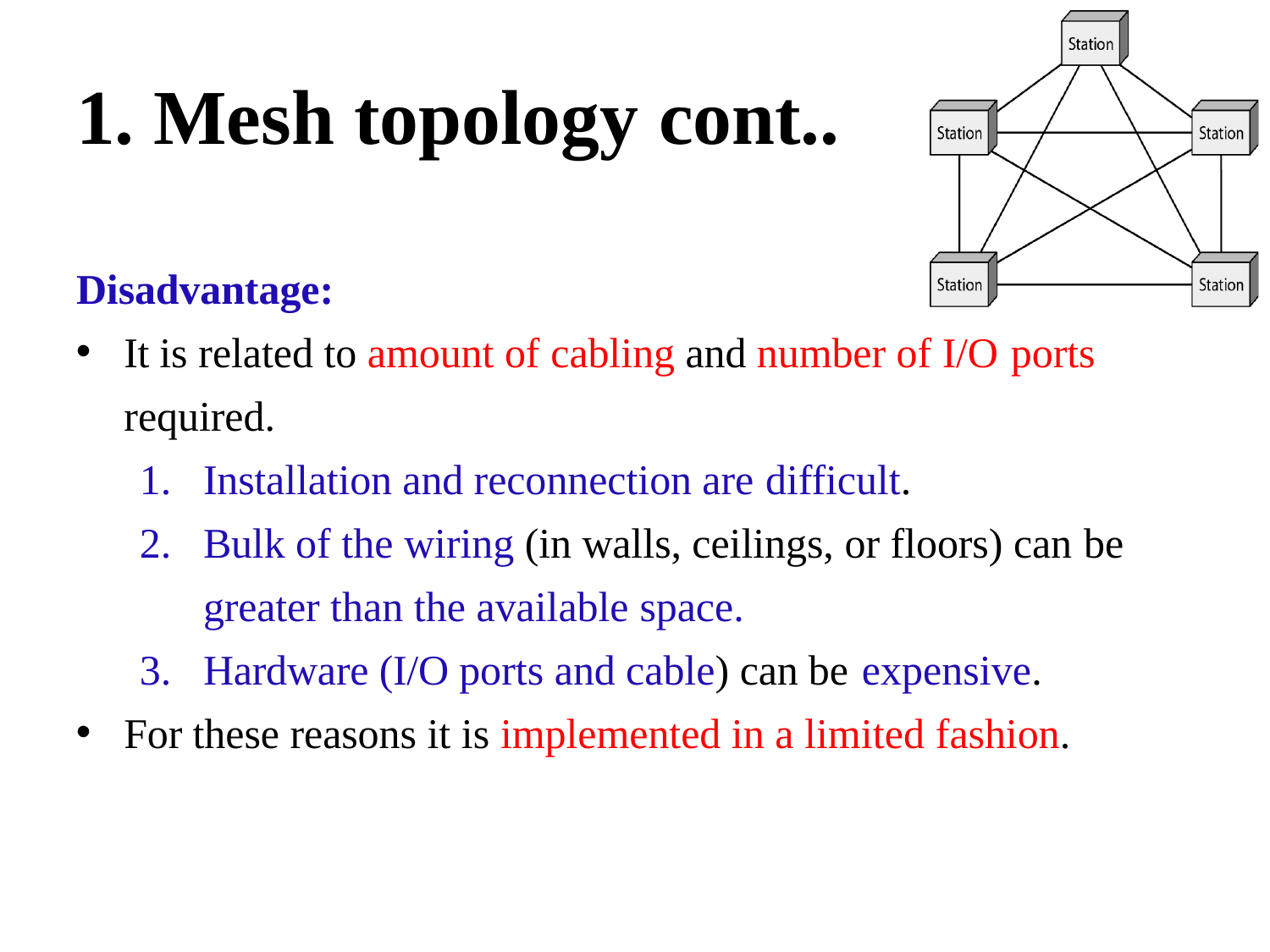

# 1. Mesh topology cont..
Disadvantage:
It is related to amount of cabling and number of I/O ports
required.
Installation and reconnection are difficult.
Bulk of the wiring (in walls, ceilings, or floors) can be
greater than the available space.
Hardware (I/O ports and cable) can be expensive.
For these reasons it is implemented in a limited fashion.